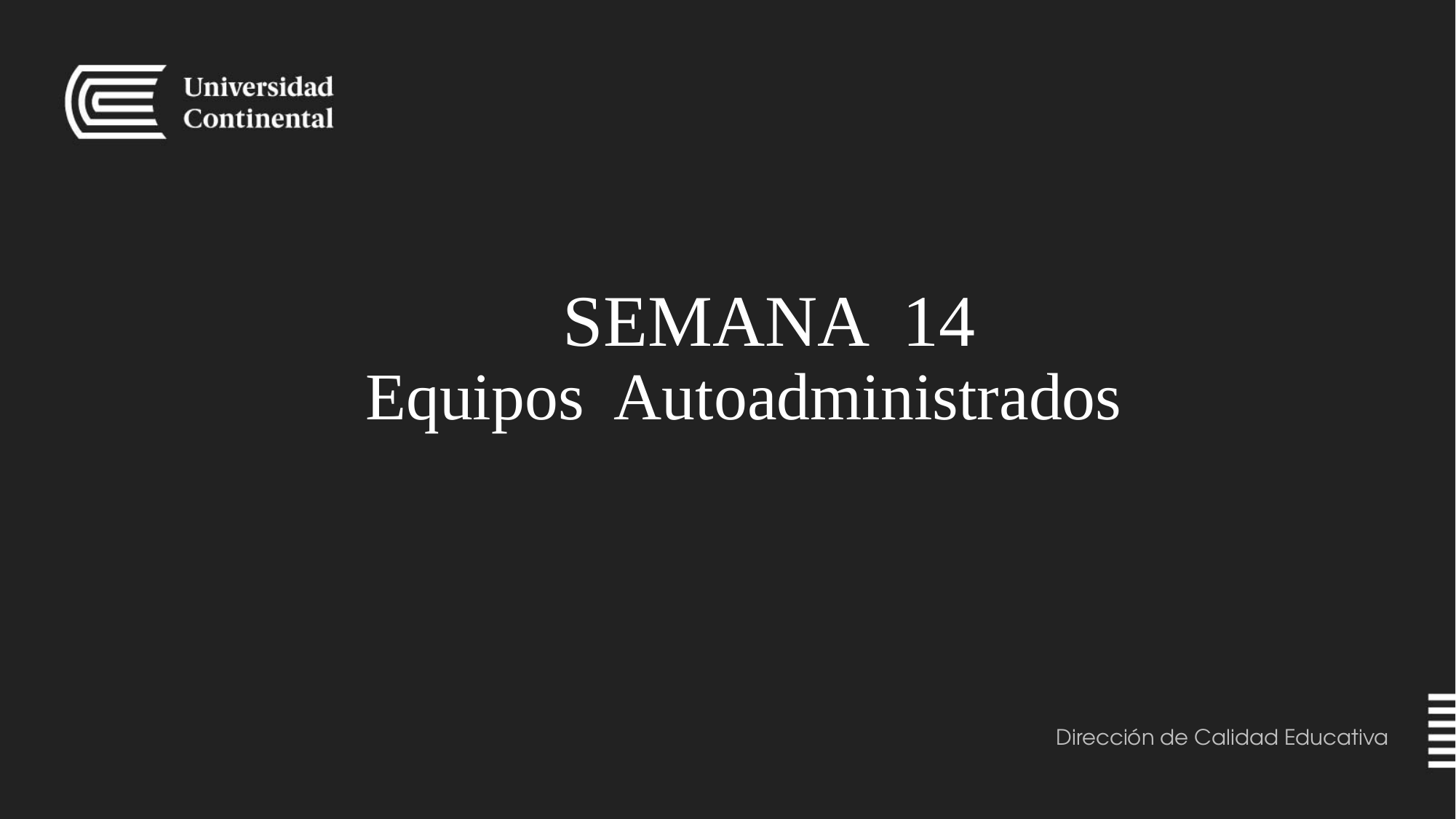

# SEMANA  14 Equipos  Autoadministrados
Dirección de Calidad Educativa